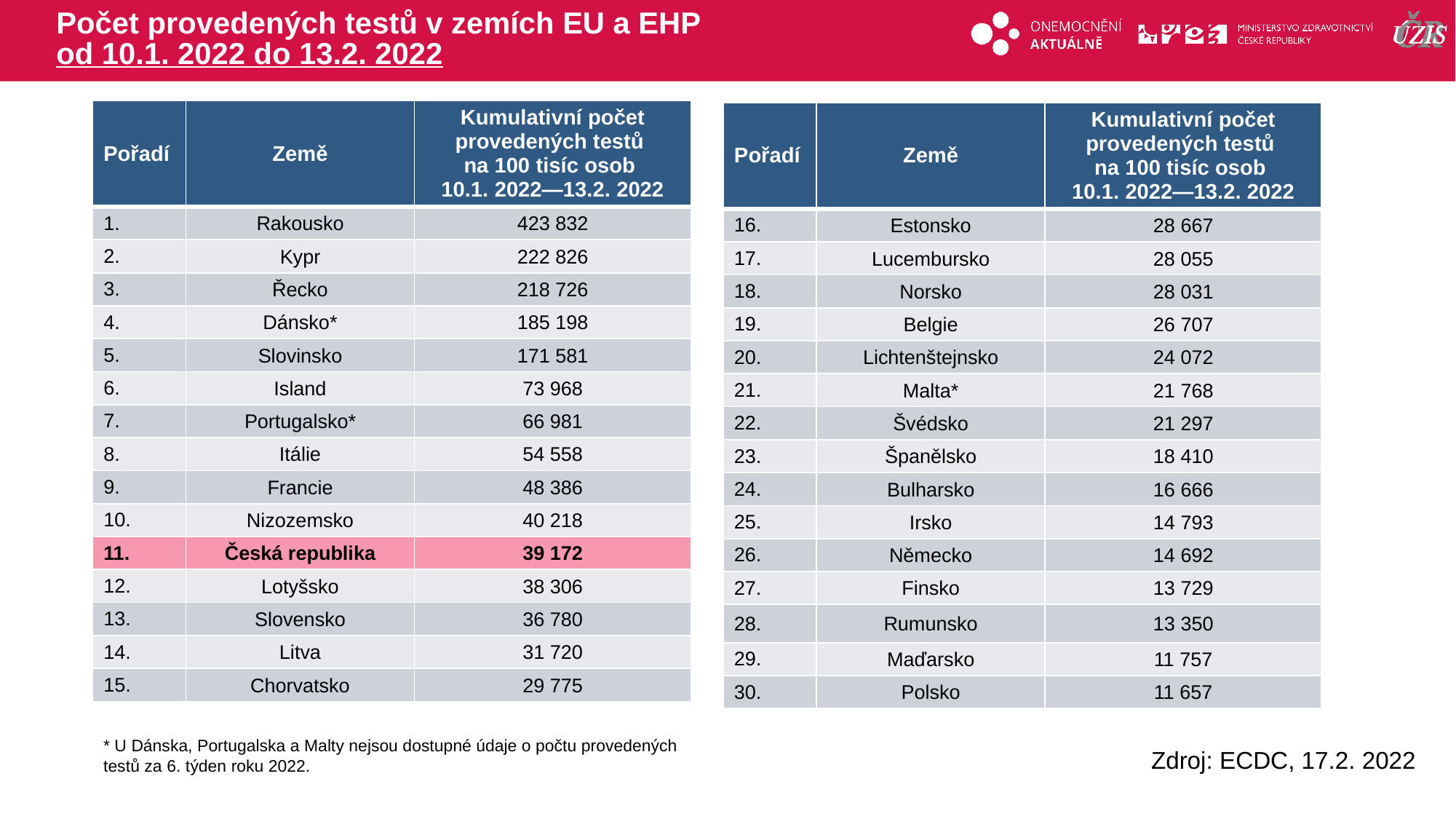

# Počet provedených testů v zemích EU a EHP od 10.1. 2022 do 13.2. 2022
| Pořadí | Země | Kumulativní počet provedených testů na 100 tisíc osob 10.1. 2022—13.2. 2022 |
| --- | --- | --- |
| 1. | Rakousko | 423 832 |
| 2. | Kypr | 222 826 |
| 3. | Řecko | 218 726 |
| 4. | Dánsko\* | 185 198 |
| 5. | Slovinsko | 171 581 |
| 6. | Island | 73 968 |
| 7. | Portugalsko\* | 66 981 |
| 8. | Itálie | 54 558 |
| 9. | Francie | 48 386 |
| 10. | Nizozemsko | 40 218 |
| 11. | Česká republika | 39 172 |
| 12. | Lotyšsko | 38 306 |
| 13. | Slovensko | 36 780 |
| 14. | Litva | 31 720 |
| 15. | Chorvatsko | 29 775 |
| Pořadí | Země | Kumulativní počet provedených testů na 100 tisíc osob 10.1. 2022—13.2. 2022 |
| --- | --- | --- |
| 16. | Estonsko | 28 667 |
| 17. | Lucembursko | 28 055 |
| 18. | Norsko | 28 031 |
| 19. | Belgie | 26 707 |
| 20. | Lichtenštejnsko | 24 072 |
| 21. | Malta\* | 21 768 |
| 22. | Švédsko | 21 297 |
| 23. | Španělsko | 18 410 |
| 24. | Bulharsko | 16 666 |
| 25. | Irsko | 14 793 |
| 26. | Německo | 14 692 |
| 27. | Finsko | 13 729 |
| 28. | Rumunsko | 13 350 |
| 29. | Maďarsko | 11 757 |
| 30. | Polsko | 11 657 |
* U Dánska, Portugalska a Malty nejsou dostupné údaje o počtu provedených testů za 6. týden roku 2022.
Zdroj: ECDC, 17.2. 2022